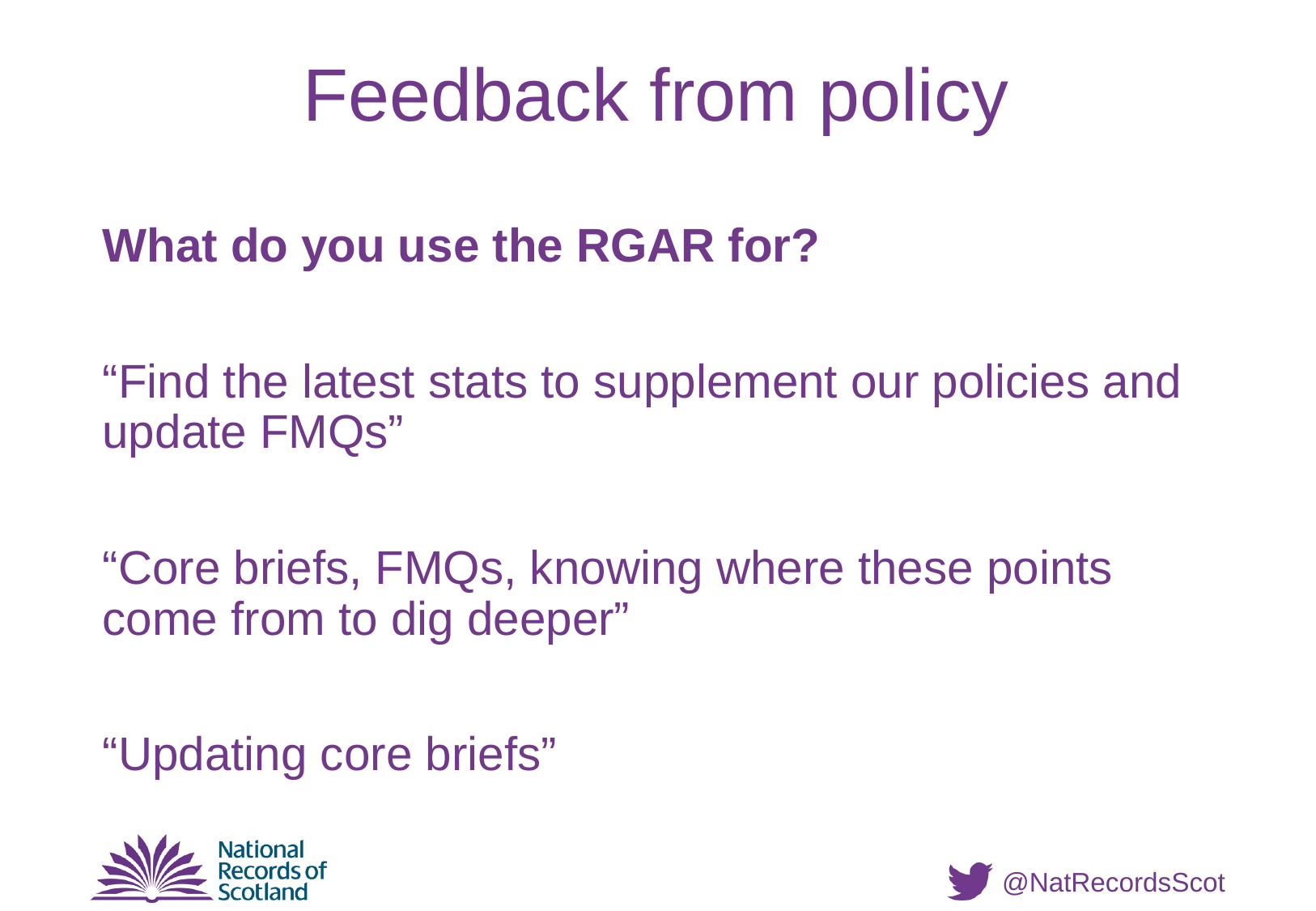

# Feedback from policy
What do you use the RGAR for?

“Find the latest stats to supplement our policies and update FMQs”

“Core briefs, FMQs, knowing where these points come from to dig deeper”

“Updating core briefs”